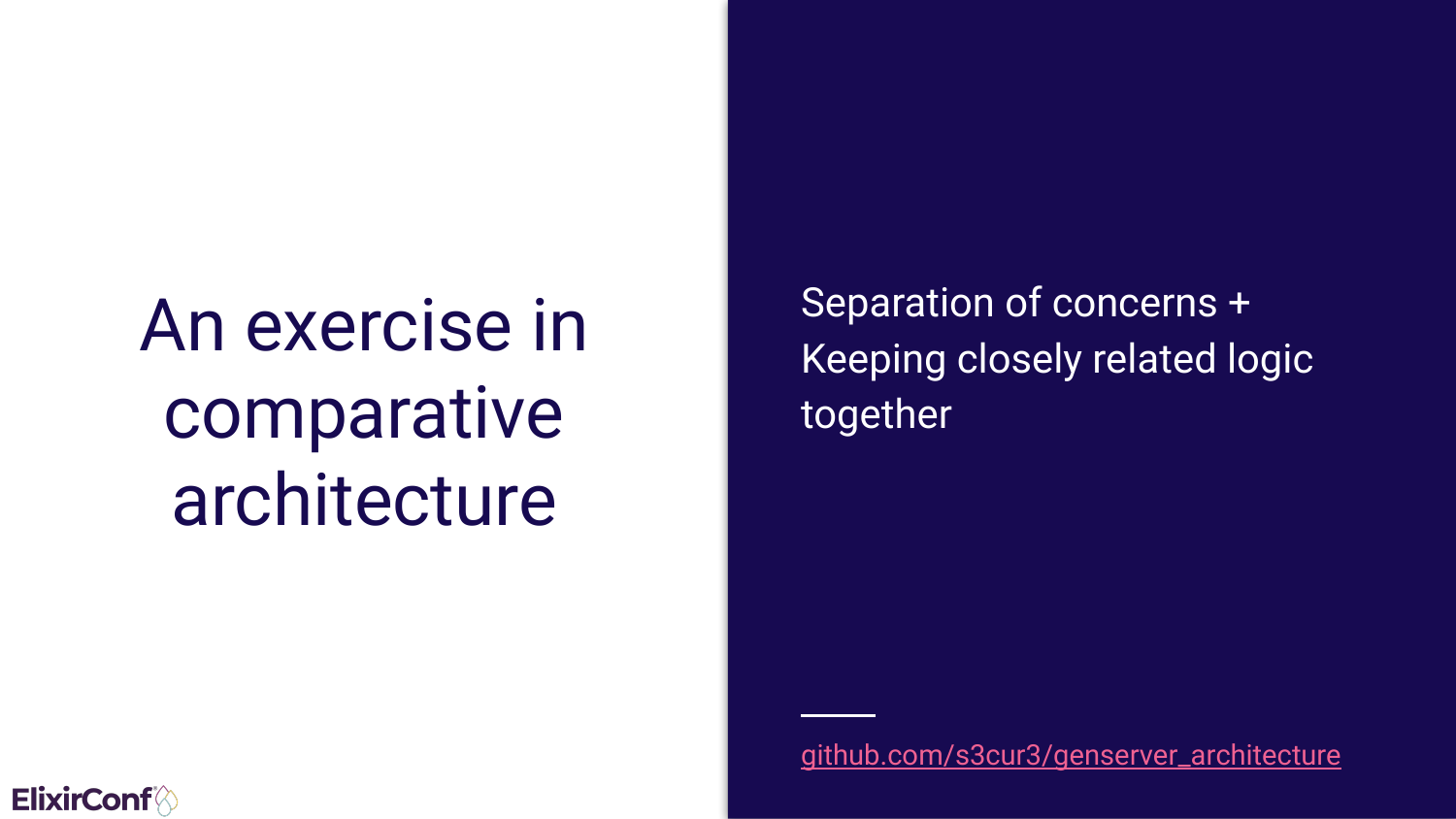

# An exercise in comparative architecture
Separation of concerns + Keeping closely related logic together
github.com/s3cur3/genserver_architecture